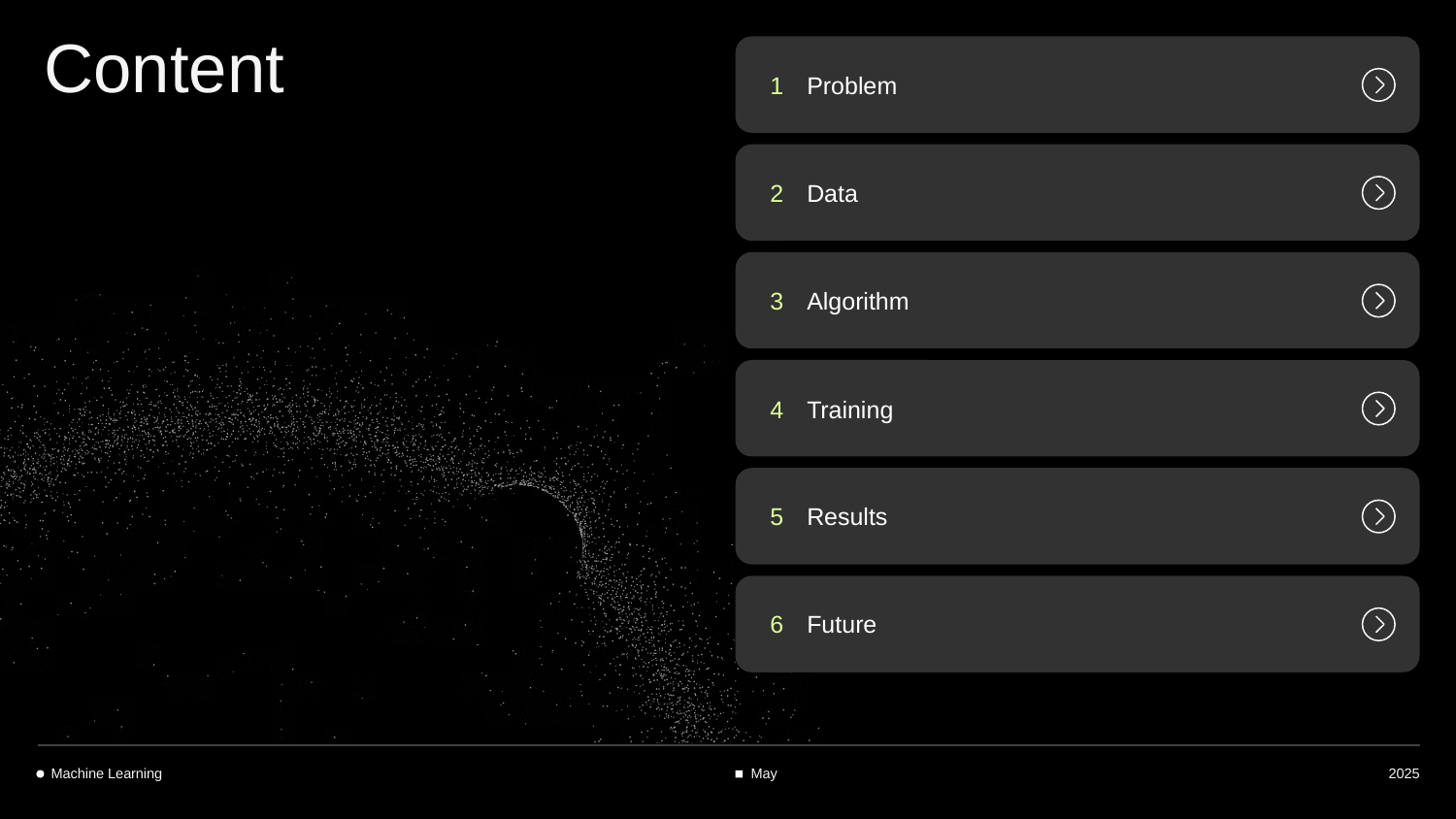

# Content

1
Problem

2
Data

3
Algorithm

4
Training

5
Results

6
Future

Machine Learning
May
2025